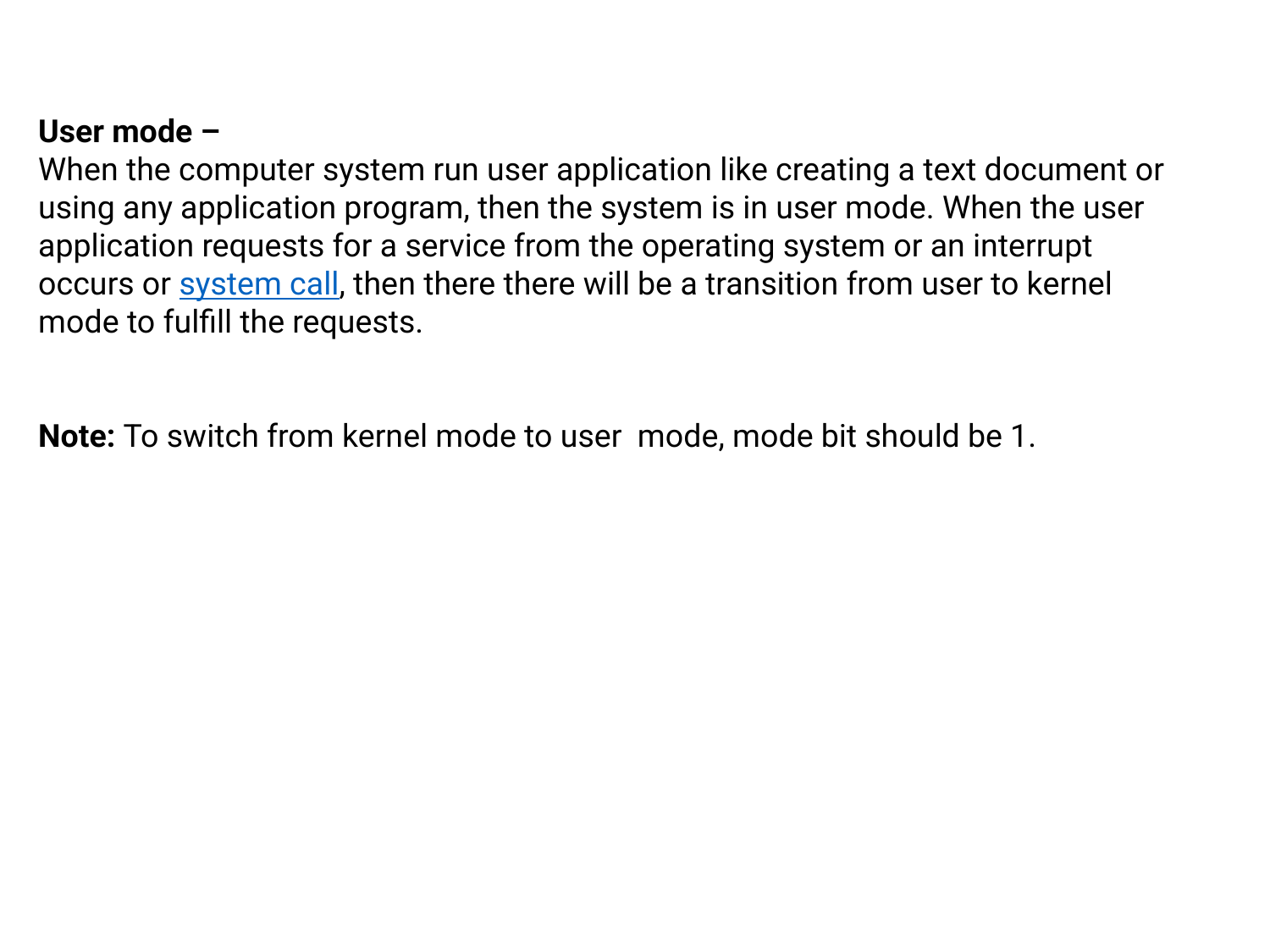

User mode –
When the computer system run user application like creating a text document or using any application program, then the system is in user mode. When the user application requests for a service from the operating system or an interrupt occurs or system call, then there there will be a transition from user to kernel mode to fulfill the requests.

Note: To switch from kernel mode to user  mode, mode bit should be 1.